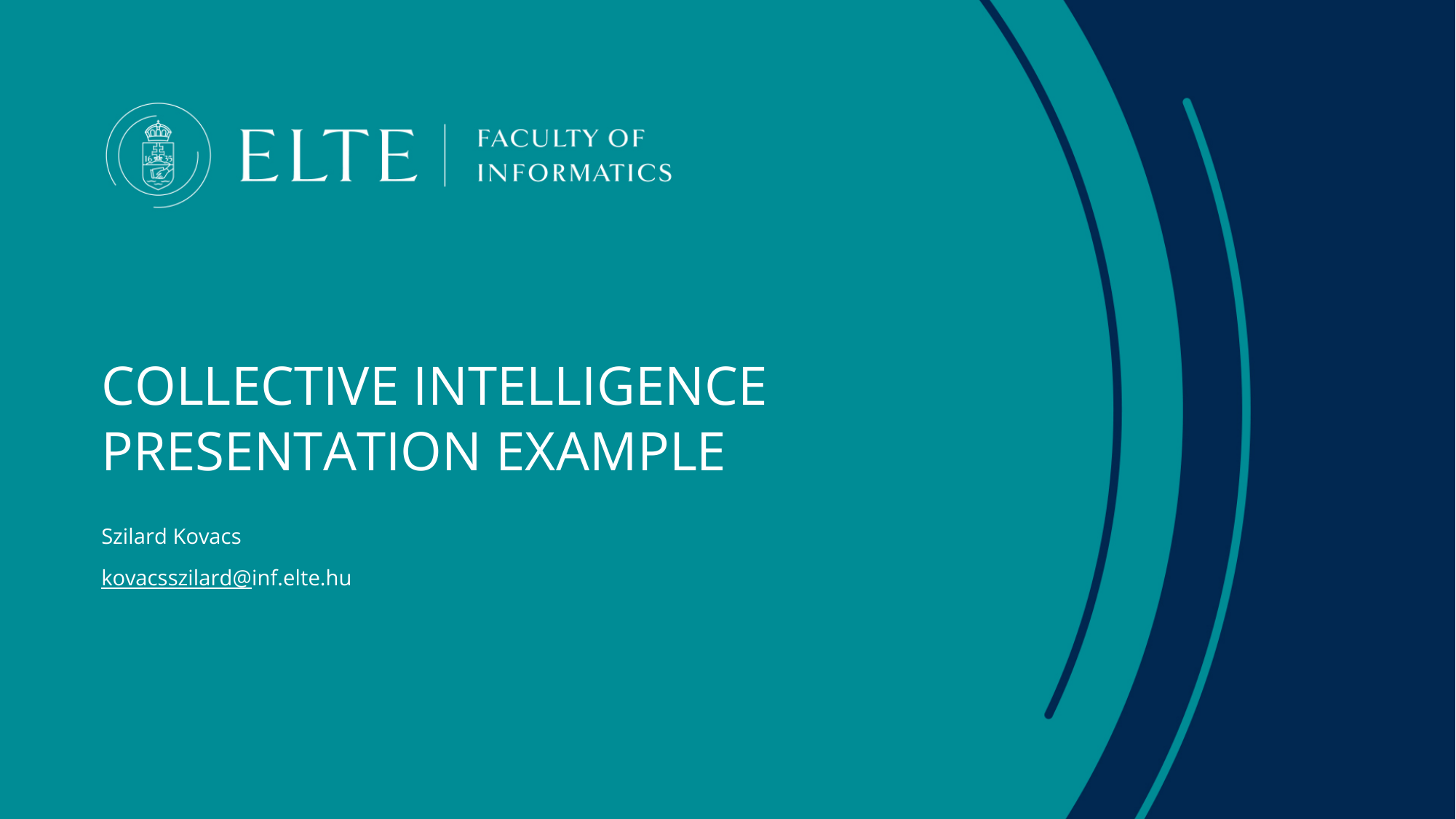

# Collective Intelligence  Presentation Example
Szilard Kovacs
kovacsszilard@inf.elte.hu